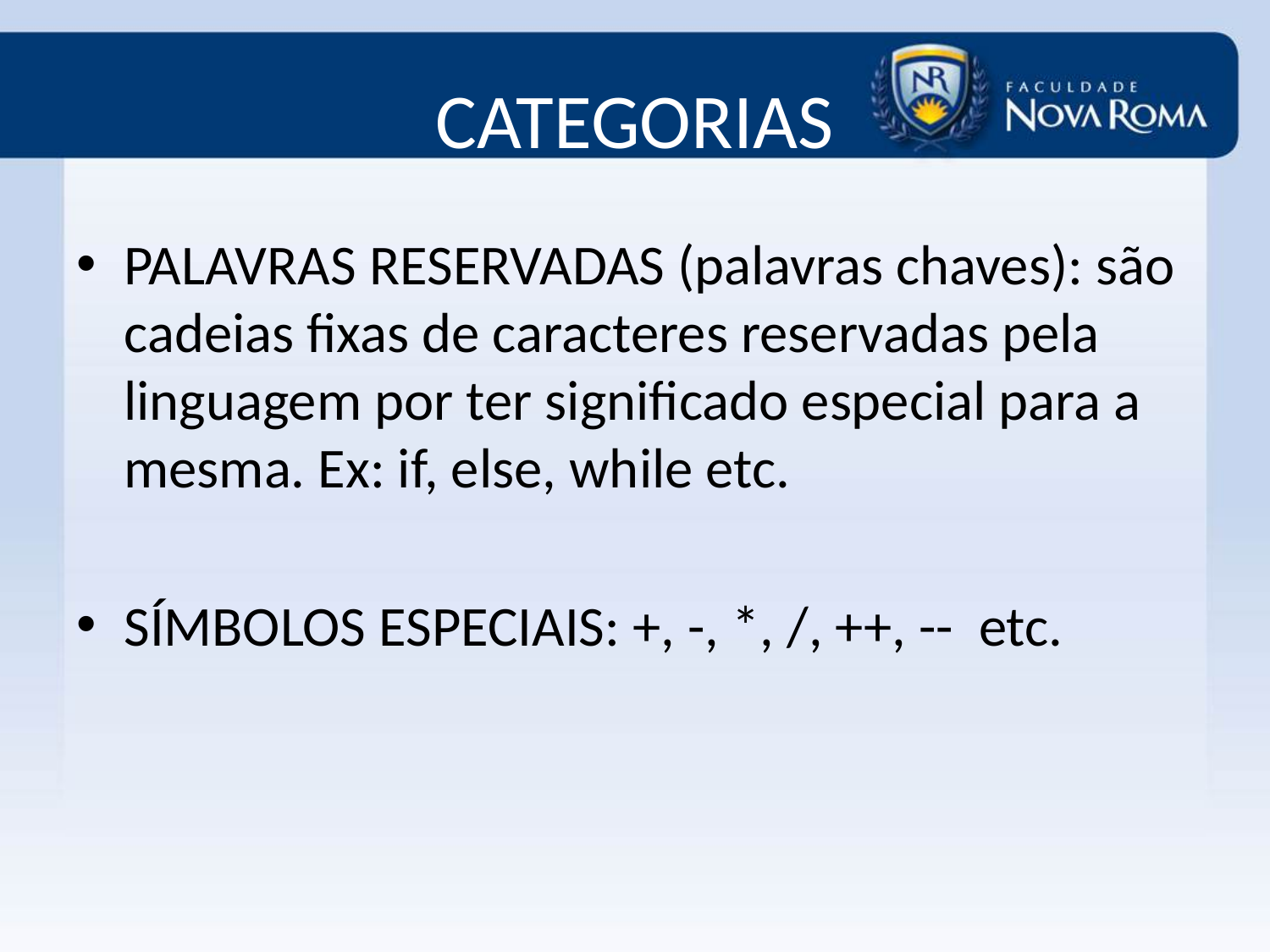

# CATEGORIAS
PALAVRAS RESERVADAS (palavras chaves): são cadeias fixas de caracteres reservadas pela linguagem por ter significado especial para a mesma. Ex: if, else, while etc.

SÍMBOLOS ESPECIAIS: +, -, *, /, ++, --  etc.